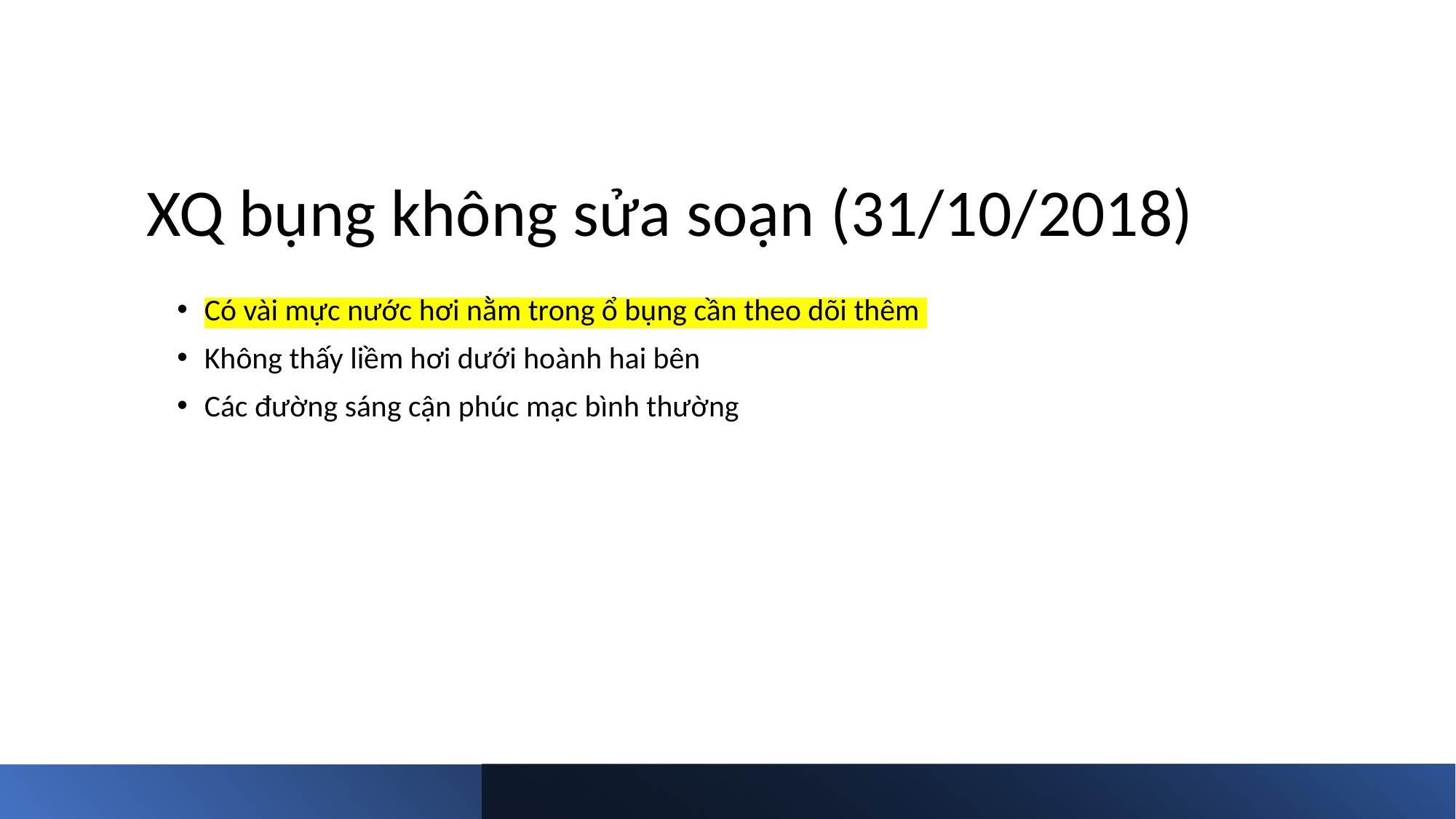

# XQ bụng không sửa soạn (31/10/2018)
Có vài mực nước hơi nằm trong ổ bụng cần theo dõi thêm
Không thấy liềm hơi dưới hoành hai bên
Các đường sáng cận phúc mạc bình thường